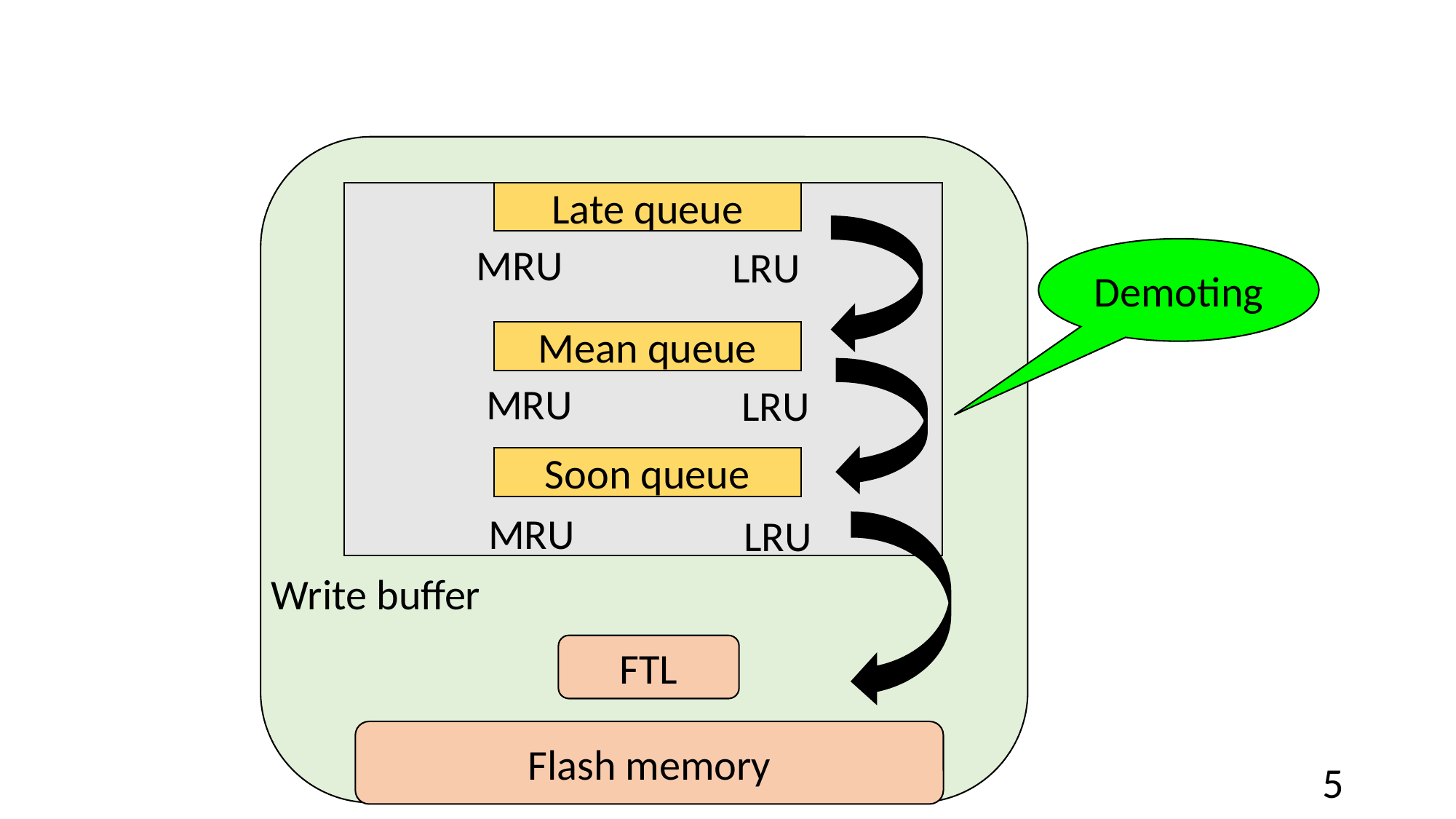

Late queue

MRU
LRU
Demoting
Mean queue

MRU
LRU
Soon queue
MRU
LRU

Write buffer
FTL
Flash memory
5